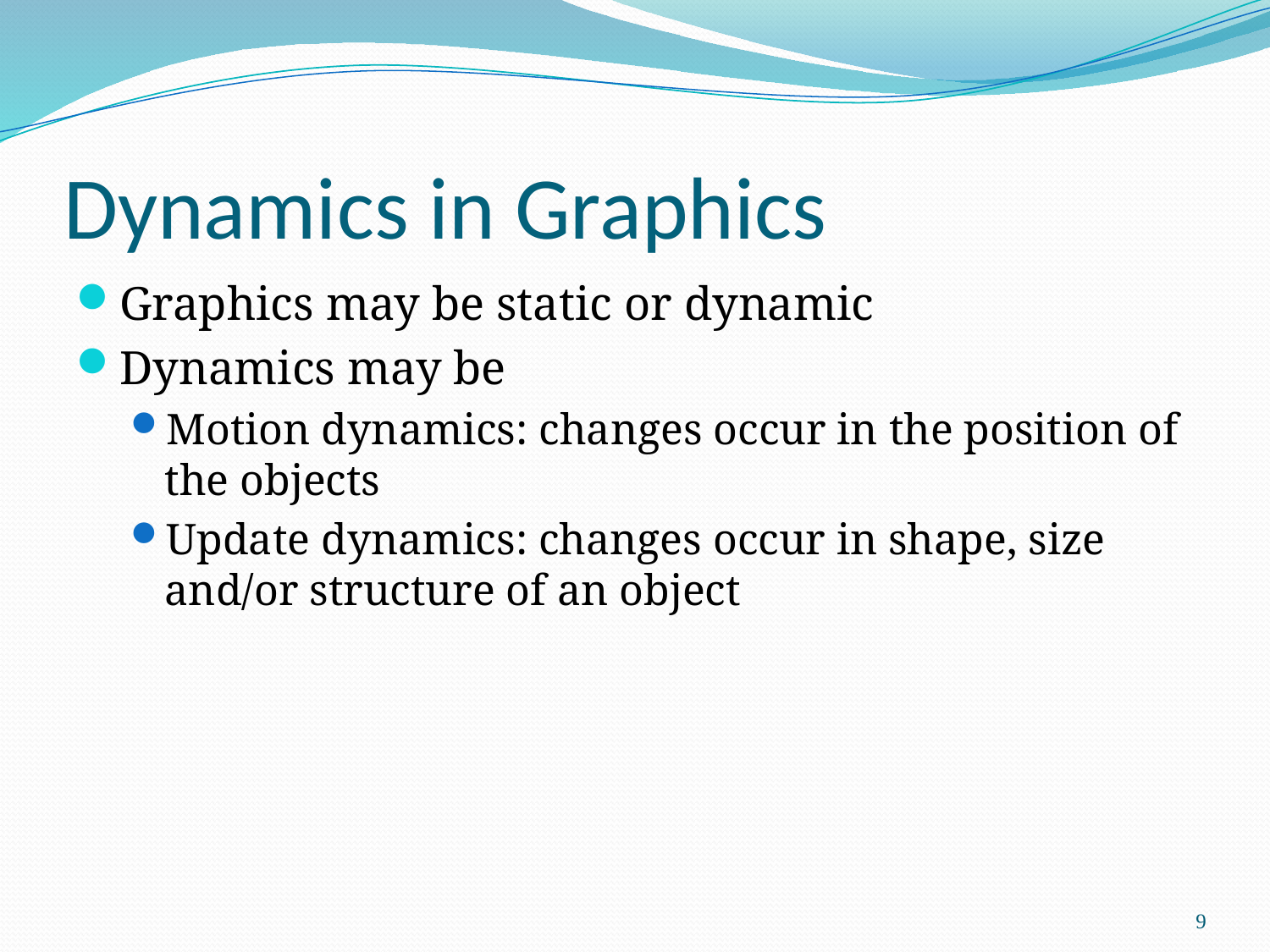

# Dynamics in Graphics
Graphics may be static or dynamic
Dynamics may be
Motion dynamics: changes occur in the position of the objects
Update dynamics: changes occur in shape, size and/or structure of an object

9